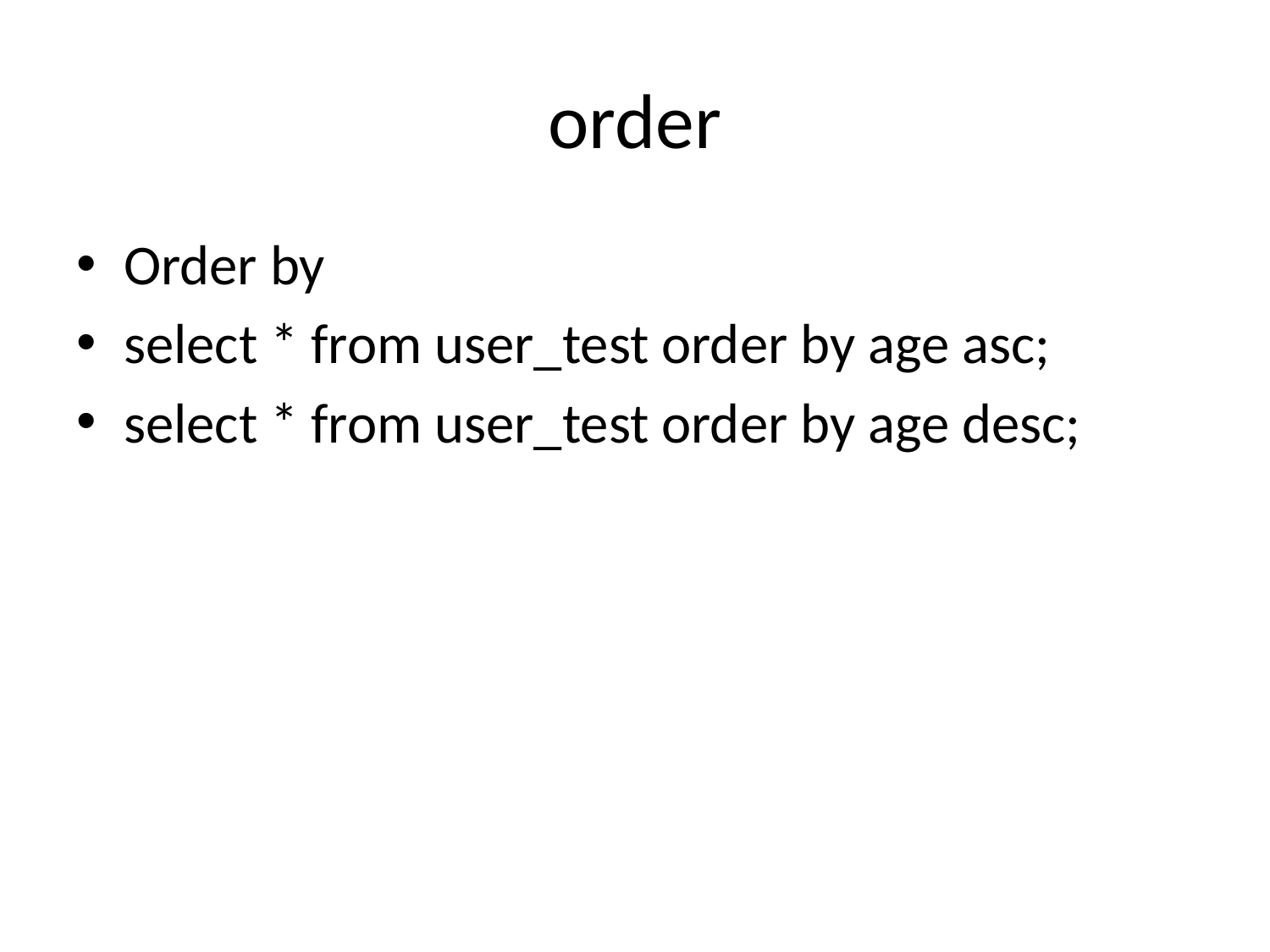

# order
Order by
select * from user_test order by age asc;
select * from user_test order by age desc;